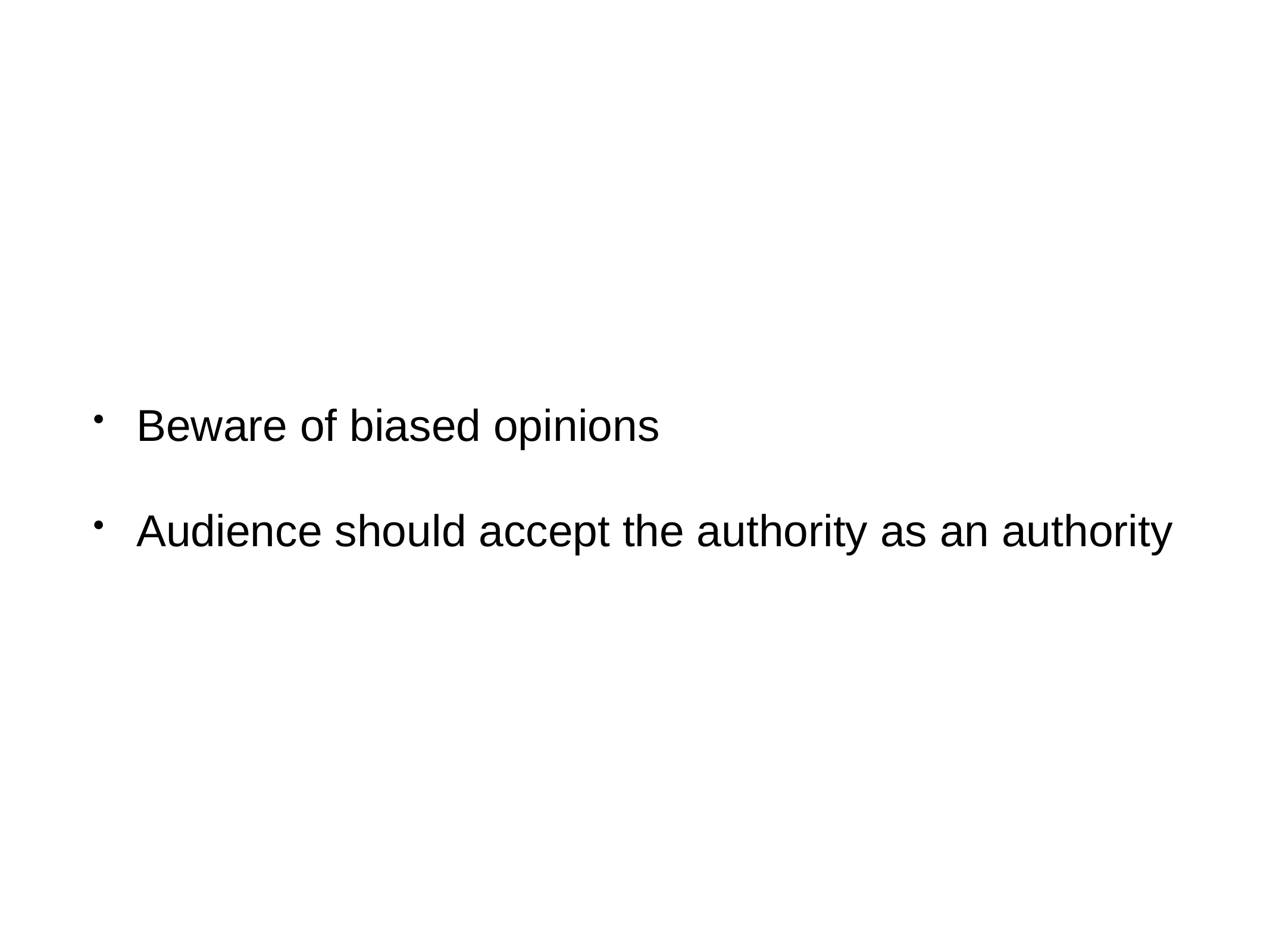

Beware of biased opinions
Audience should accept the authority as an authority